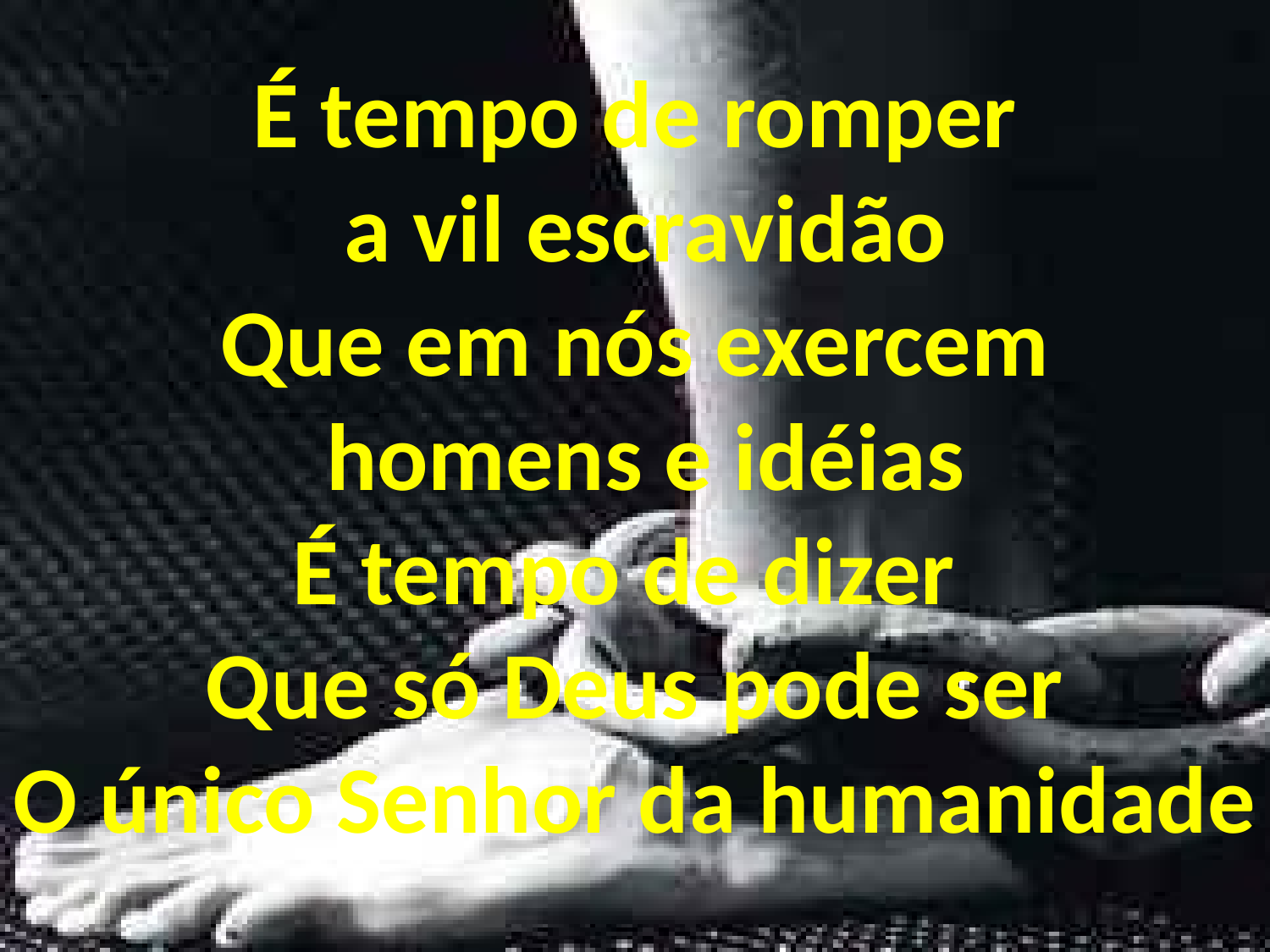

É tempo de romper
 a vil escravidão
Que em nós exercem
 homens e idéias
É tempo de dizer
Que só Deus pode ser
O único Senhor da humanidade